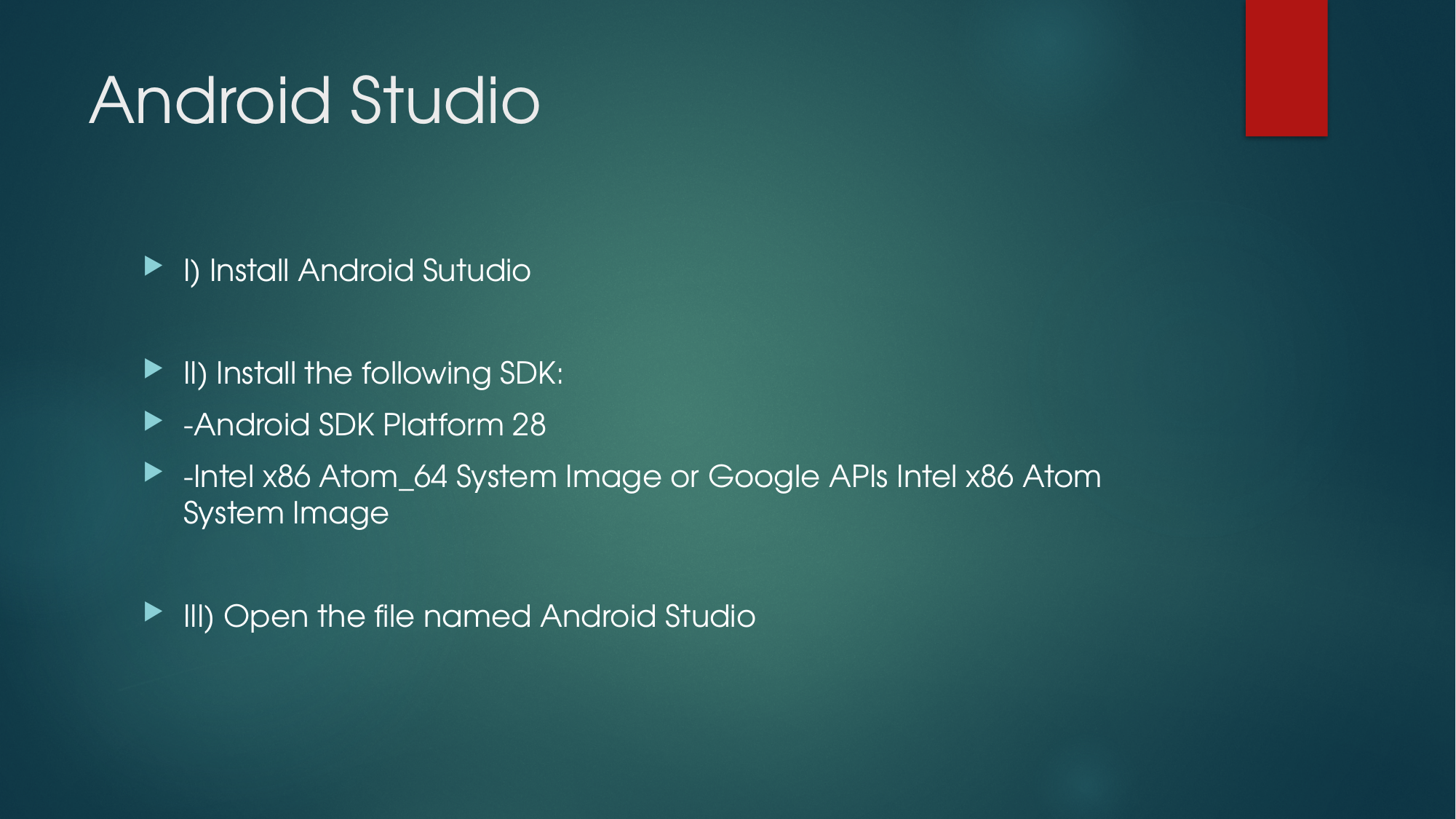

# Android Studio
I) Install Android Sutudio

II) Install the following SDK:
-Android SDK Platform 28
-Intel x86 Atom_64 System Image or Google APIs Intel x86 Atom System Image

III) Open the file named Android Studio